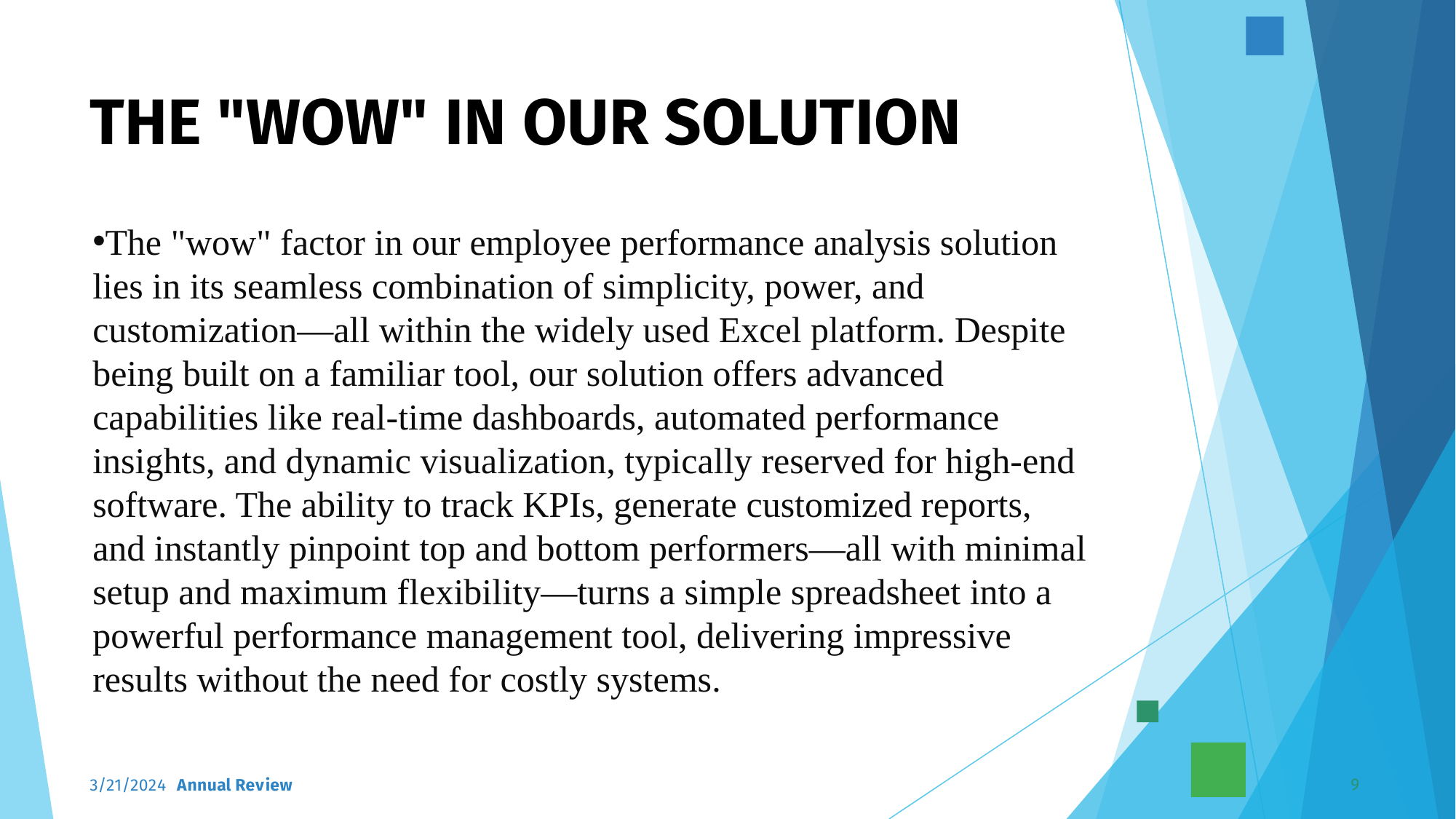

# THE "WOW" IN OUR SOLUTION
The "wow" factor in our employee performance analysis solution lies in its seamless combination of simplicity, power, and customization—all within the widely used Excel platform. Despite being built on a familiar tool, our solution offers advanced capabilities like real-time dashboards, automated performance insights, and dynamic visualization, typically reserved for high-end software. The ability to track KPIs, generate customized reports, and instantly pinpoint top and bottom performers—all with minimal setup and maximum flexibility—turns a simple spreadsheet into a powerful performance management tool, delivering impressive results without the need for costly systems.

9
3/21/2024  Annual Review